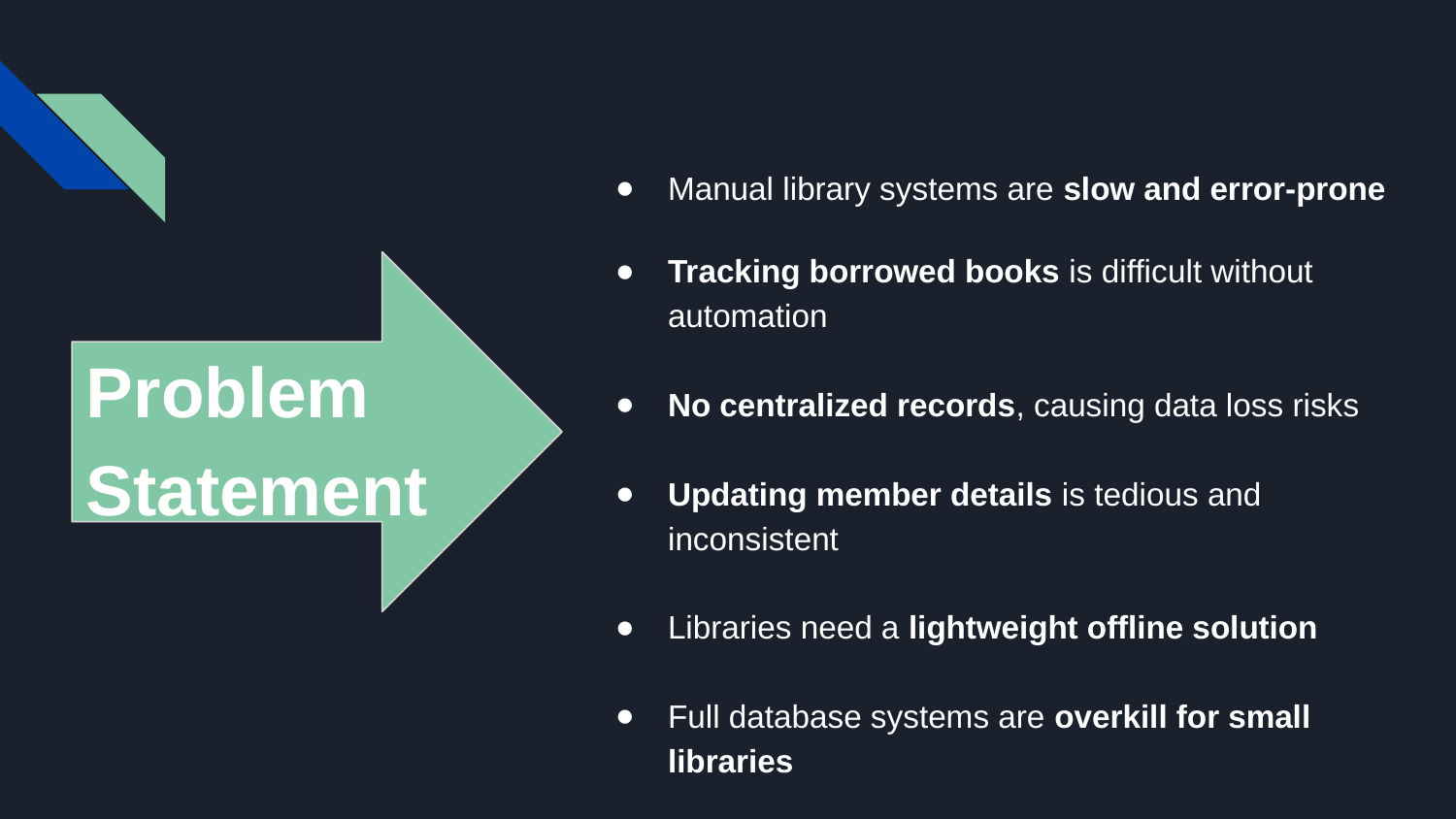

# Manual library systems are slow and error-prone
Tracking borrowed books is difficult without automation
No centralized records, causing data loss risks
Updating member details is tedious and inconsistent
Libraries need a lightweight offline solution
Full database systems are overkill for small libraries

Problem Statement